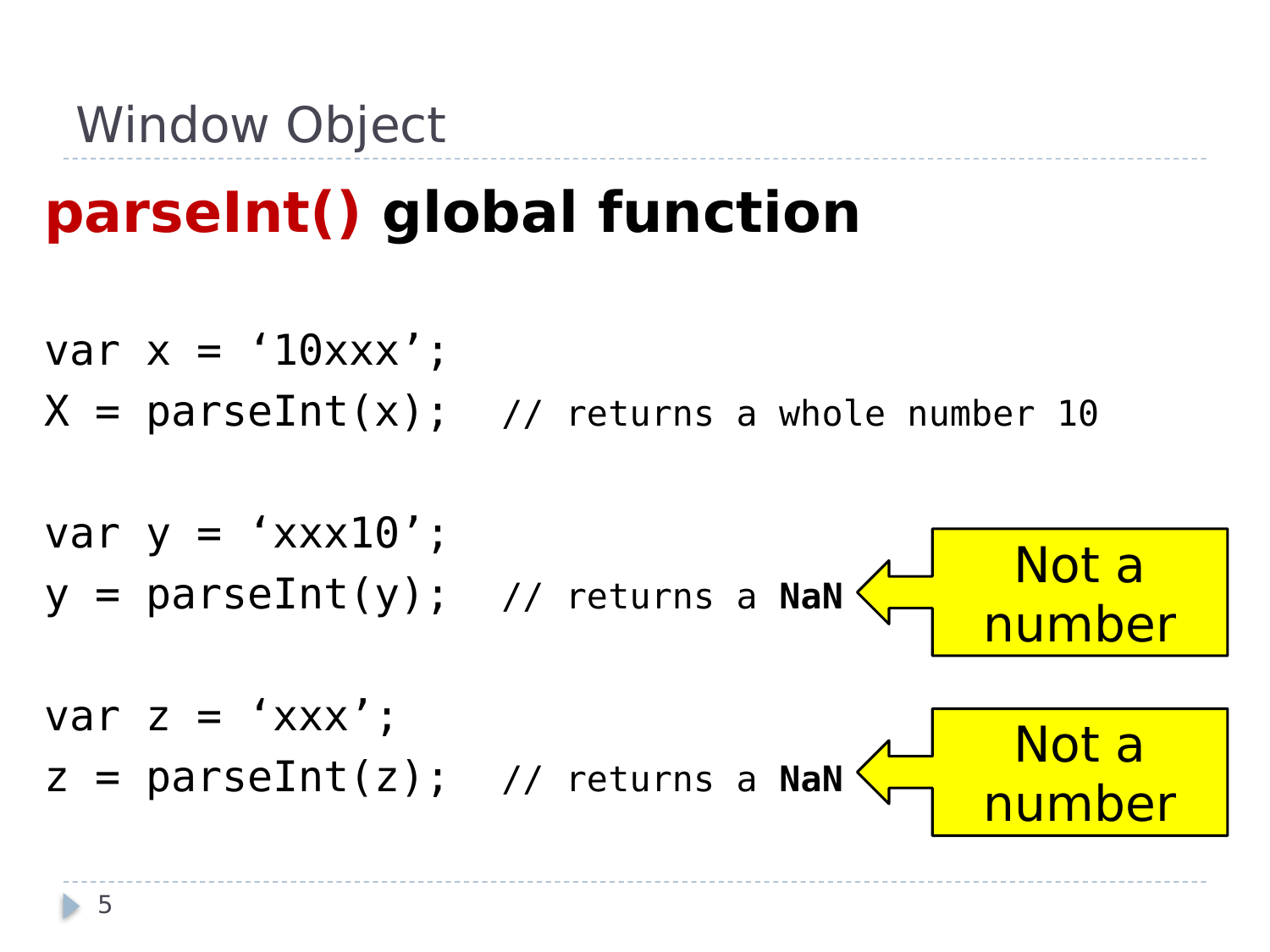

# Window Object
parseInt() global function

var x = ‘10xxx’;
X = parseInt(x);  // returns a whole number 10

var y = ‘xxx10’;
y = parseInt(y);  // returns a NaN

var z = ‘xxx’;
z = parseInt(z);  // returns a NaN

Not a number
Not a number
5